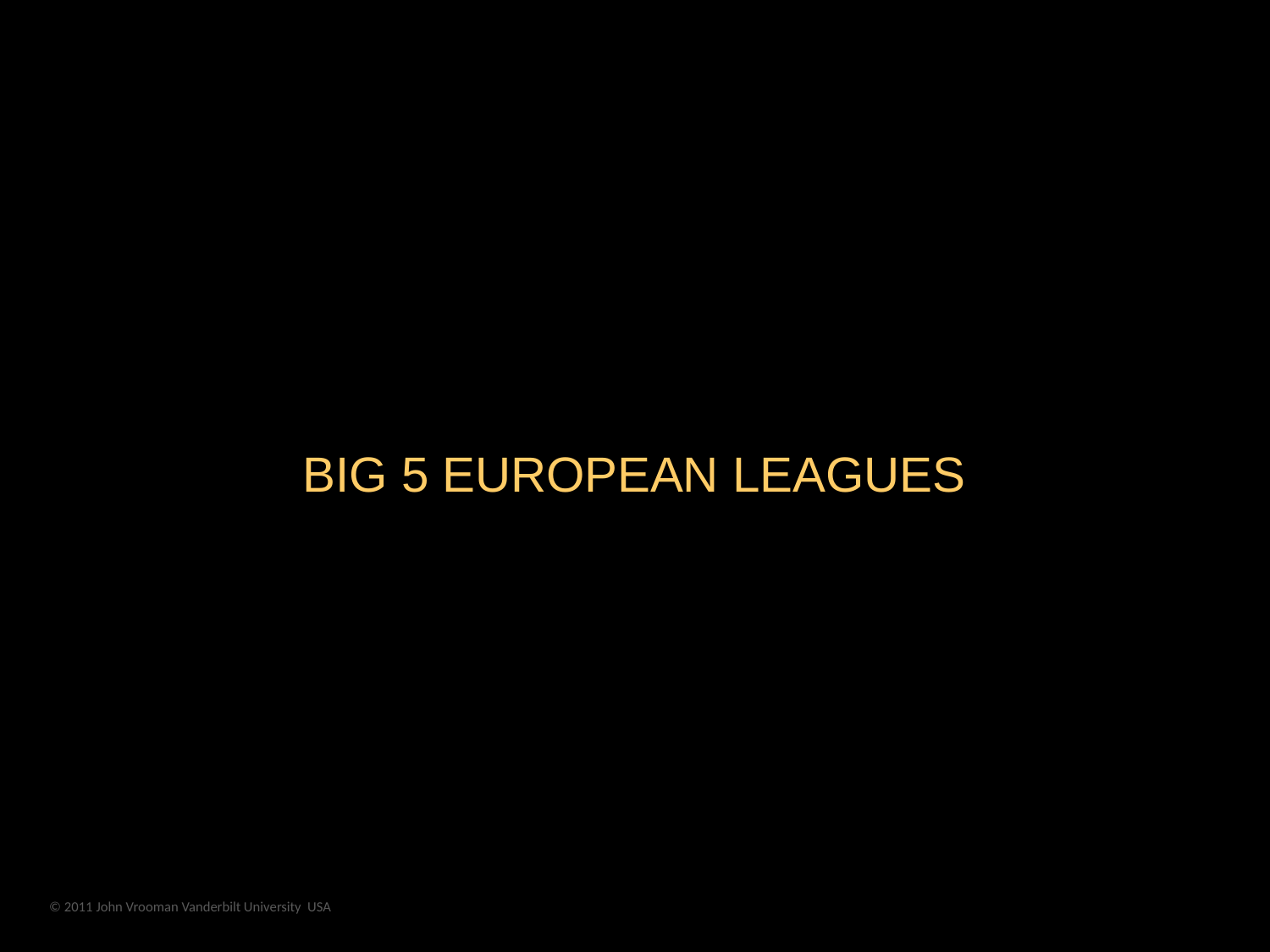

BIG 5 EUROPEAN LEAGUES
© 2011 John Vrooman Vanderbilt University  USA